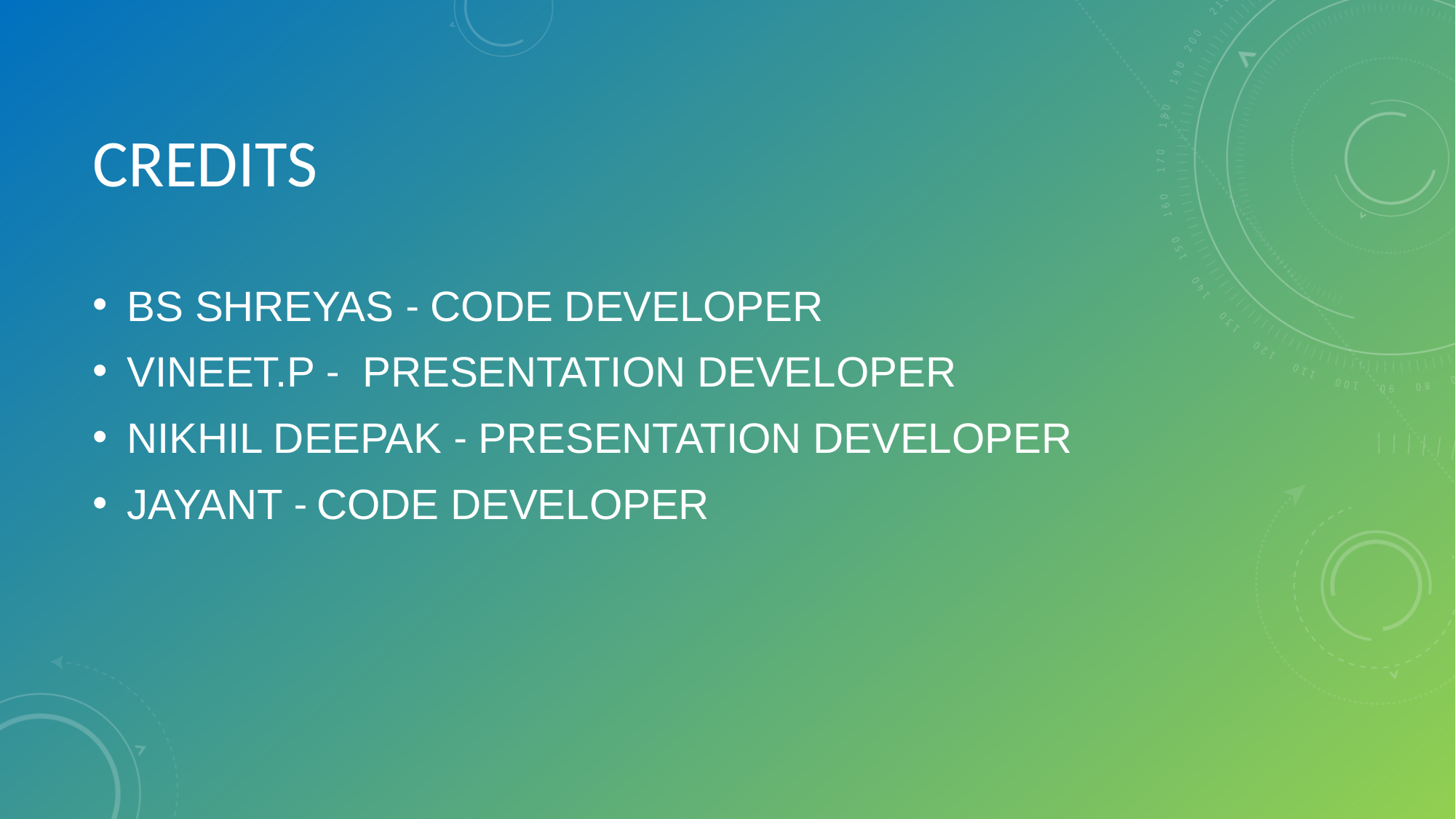

# CREDITS
BS SHREYAS - CODE DEVELOPER
VINEET.P -  PRESENTATION DEVELOPER
NIKHIL DEEPAK - PRESENTATION DEVELOPER
JAYANT - CODE DEVELOPER